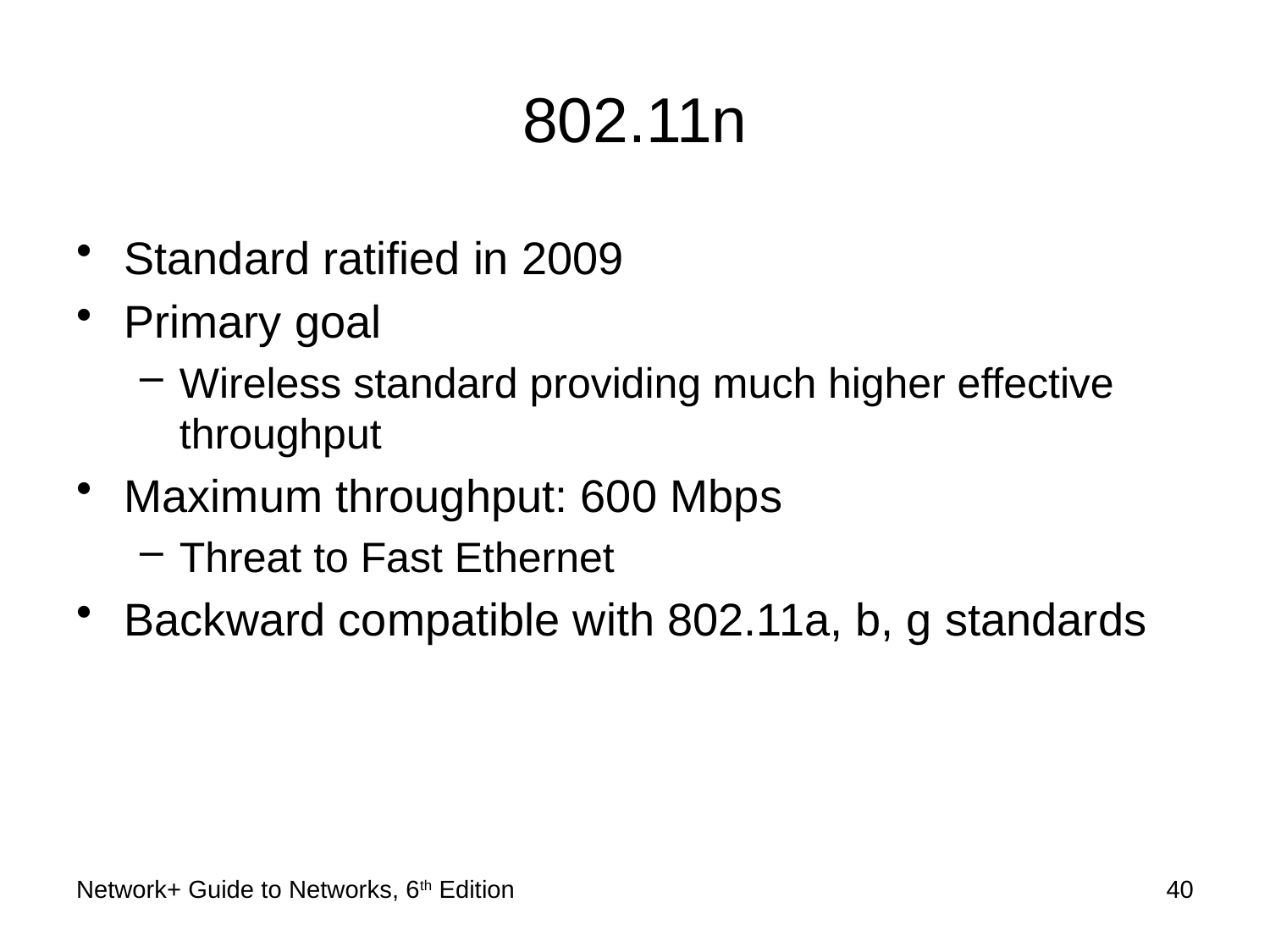

# 802.11n
Standard ratified in 2009
Primary goal
Wireless standard providing much higher effective throughput
Maximum throughput: 600 Mbps
Threat to Fast Ethernet
Backward compatible with 802.11a, b, g standards
Network+ Guide to Networks, 6th Edition
40